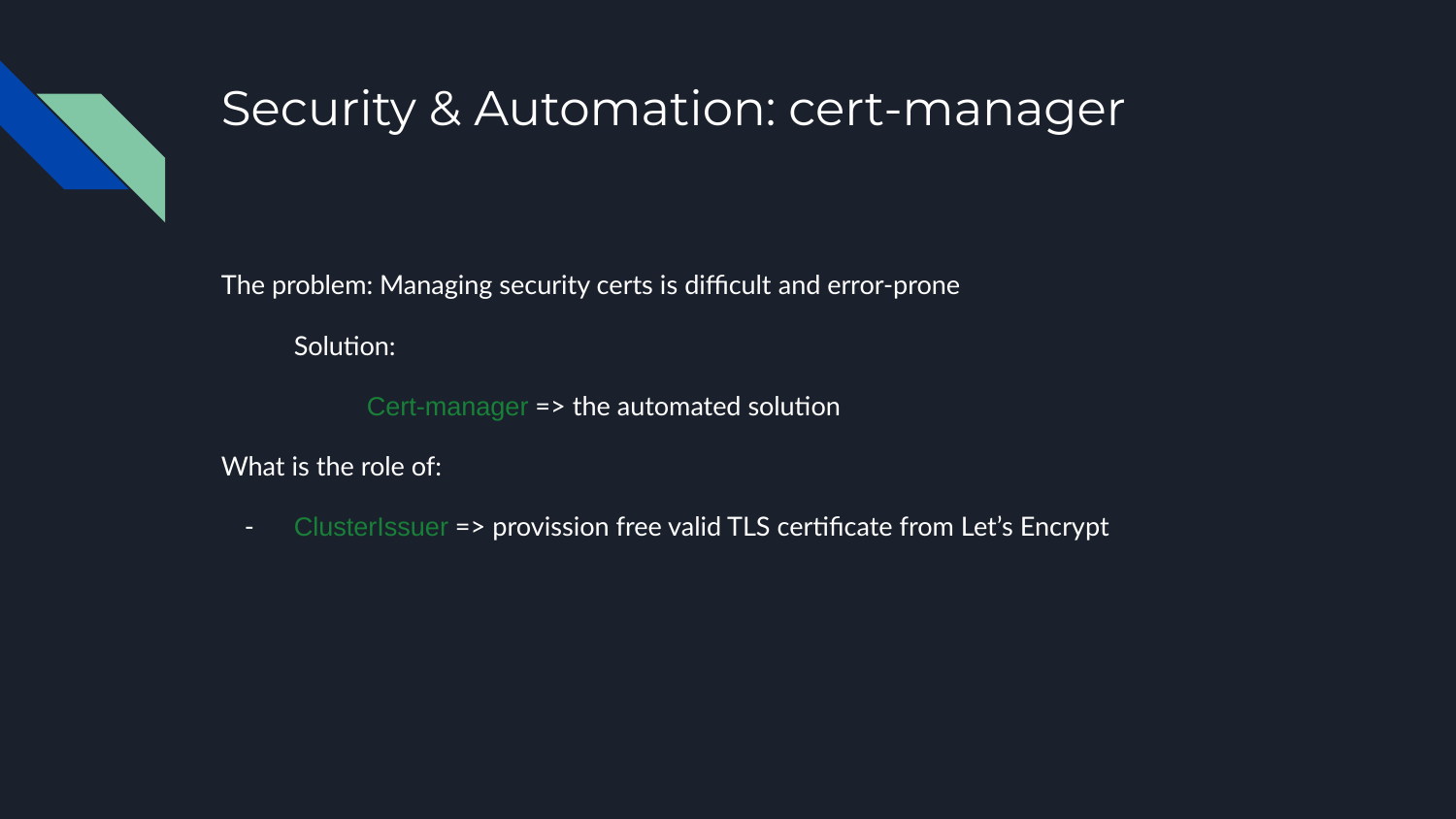

# Security & Automation: cert-manager
The problem: Managing security certs is difficult and error-prone
Solution:
Cert-manager => the automated solution
What is the role of:
ClusterIssuer => provission free valid TLS certificate from Let’s Encrypt